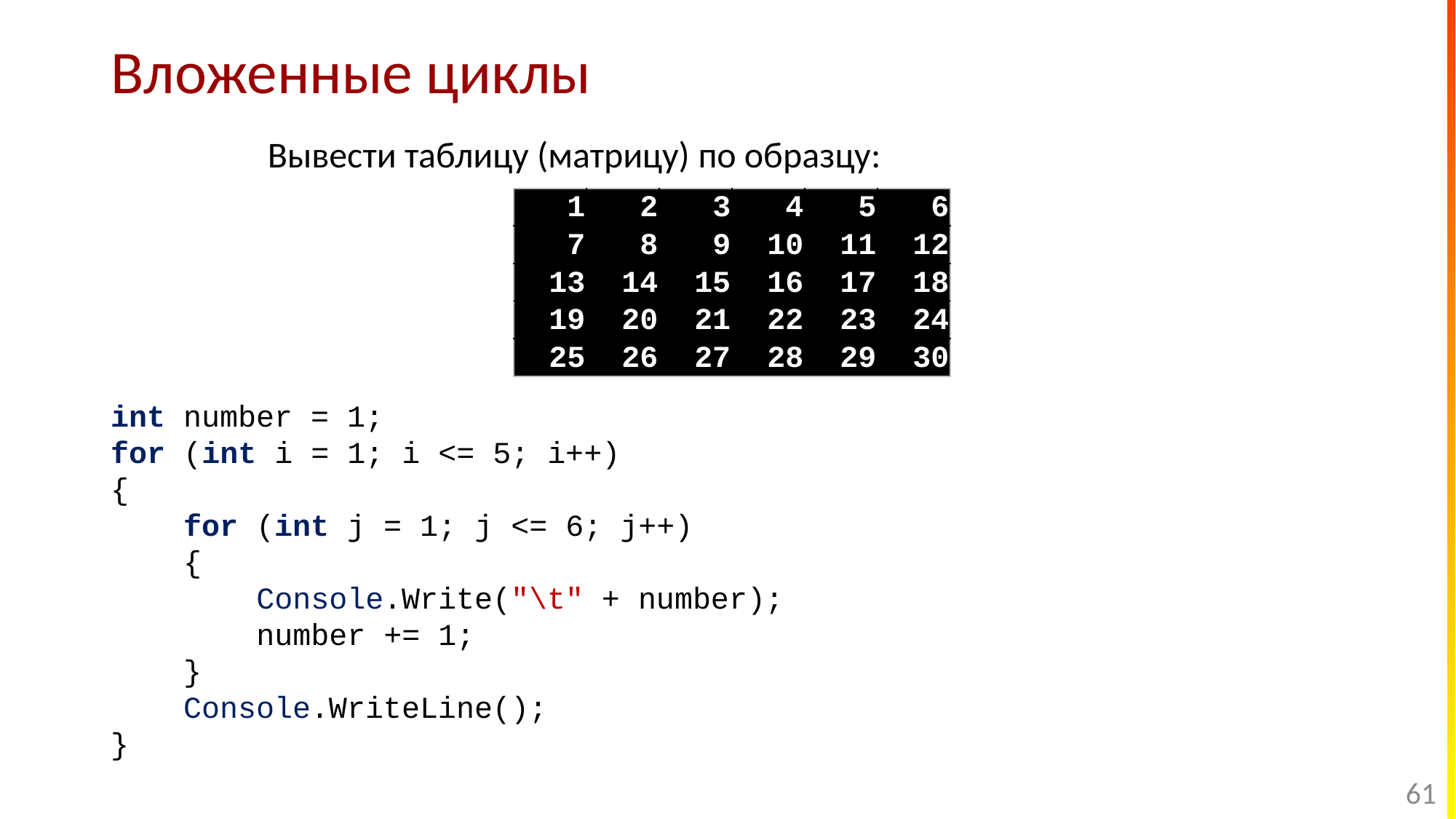

# Вложенные циклы
Вывести таблицу (матрицу) по образцу:
| 1 | 2 | 3 | 4 | 5 | 6 |
| --- | --- | --- | --- | --- | --- |
| 7 | 8 | 9 | 10 | 11 | 12 |
| 13 | 14 | 15 | 16 | 17 | 18 |
| 19 | 20 | 21 | 22 | 23 | 24 |
| 25 | 26 | 27 | 28 | 29 | 30 |
int number = 1;
for (int i = 1; i <= 5; i++)
{
    for (int j = 1; j <= 6; j++)
    {
        Console.Write("\t" + number);
        number += 1;
    }
    Console.WriteLine();
}
61